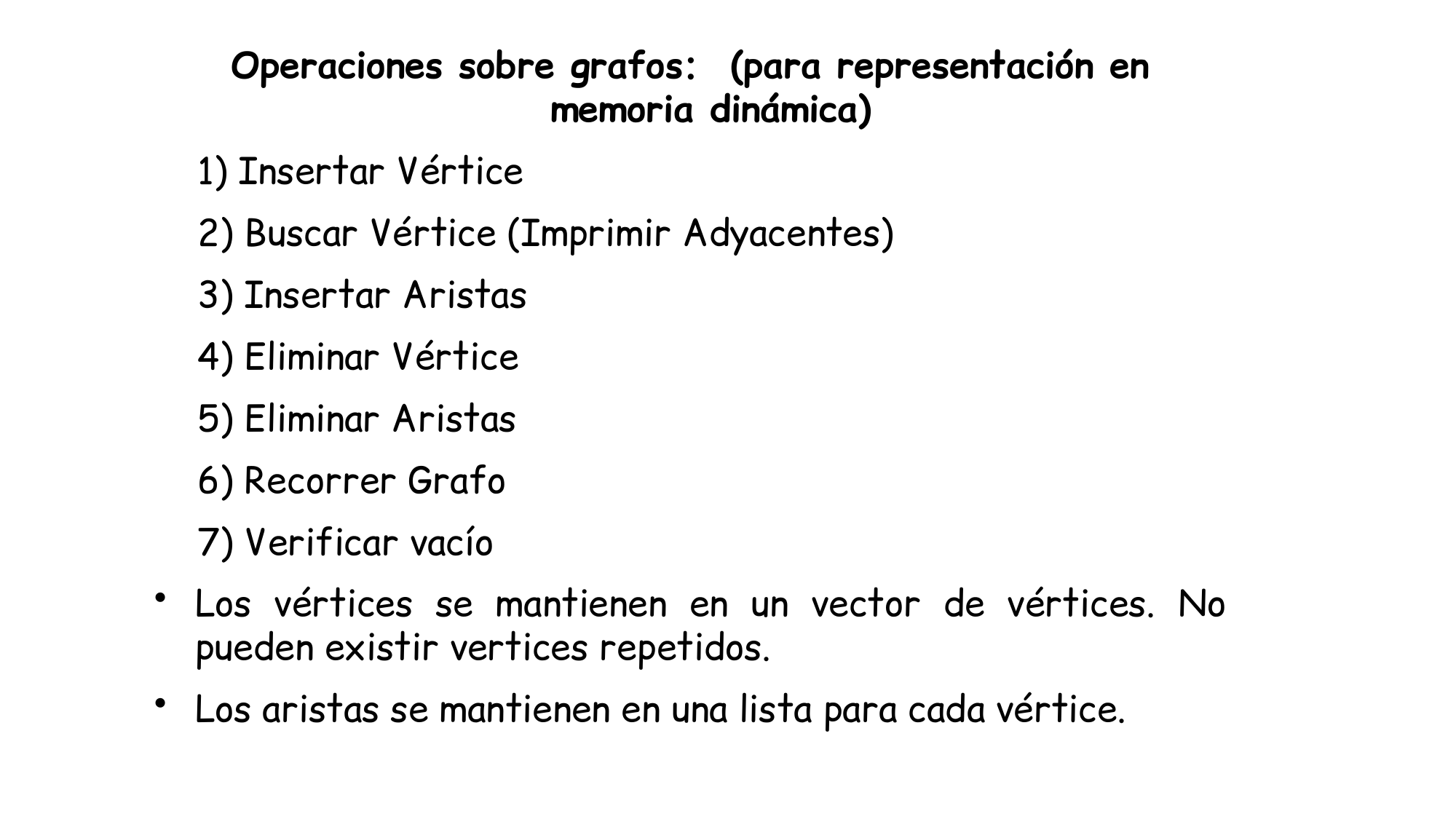

Operaciones sobre grafos:  (para representación en memoria dinámica)
    1) Insertar Vértice
    2) Buscar Vértice (Imprimir Adyacentes)
    3) Insertar Aristas
    4) Eliminar Vértice
    5) Eliminar Aristas
    6) Recorrer Grafo
    7) Verificar vacío
Los vértices se mantienen en un vector de vértices. No pueden existir vertices repetidos.
Los aristas se mantienen en una lista para cada vértice.